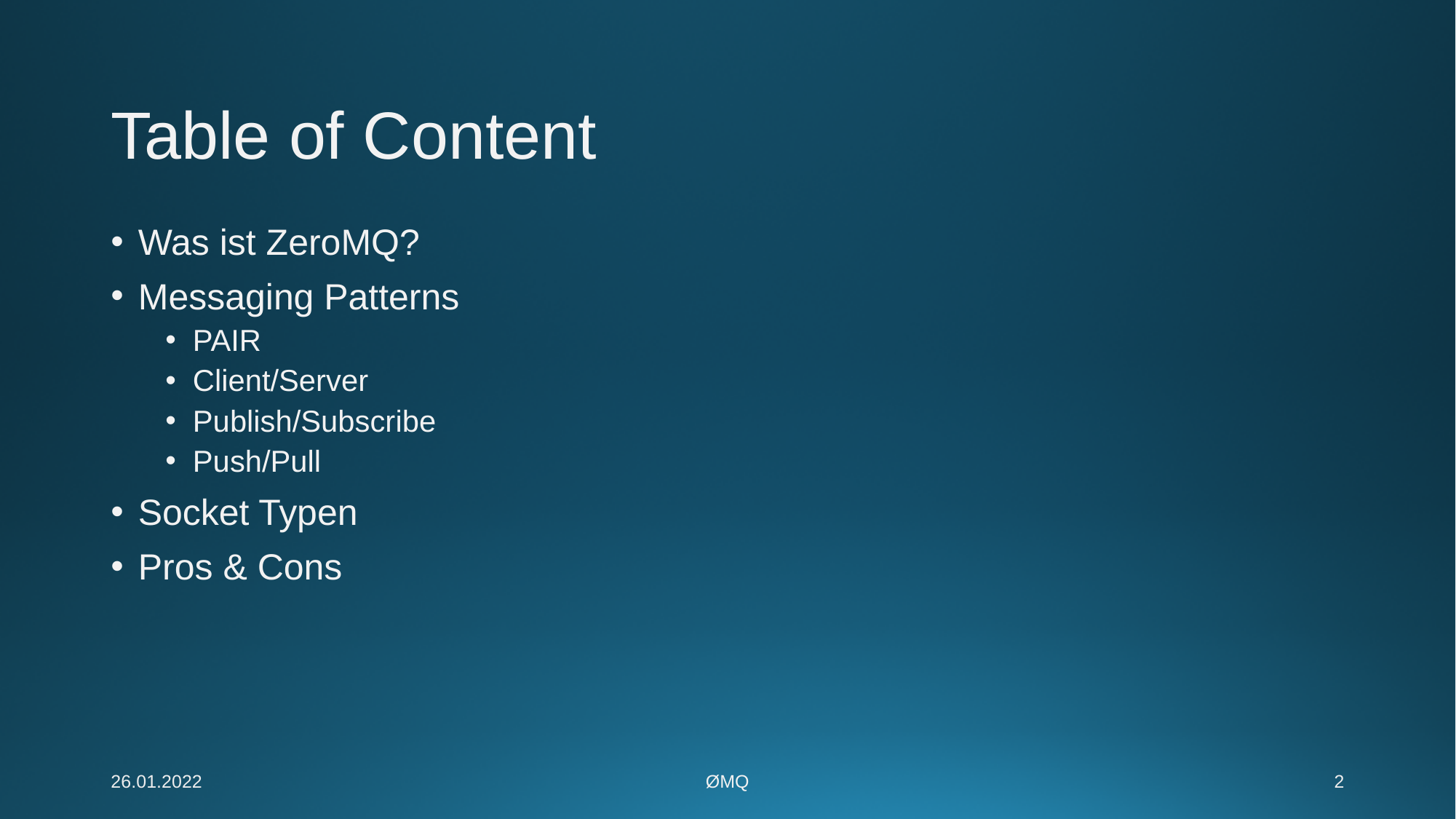

# Table of Content
Was ist ZeroMQ?
Messaging Patterns
PAIR
Client/Server
Publish/Subscribe
Push/Pull
Socket Typen
Pros & Cons
26.01.2022
ØMQ
2